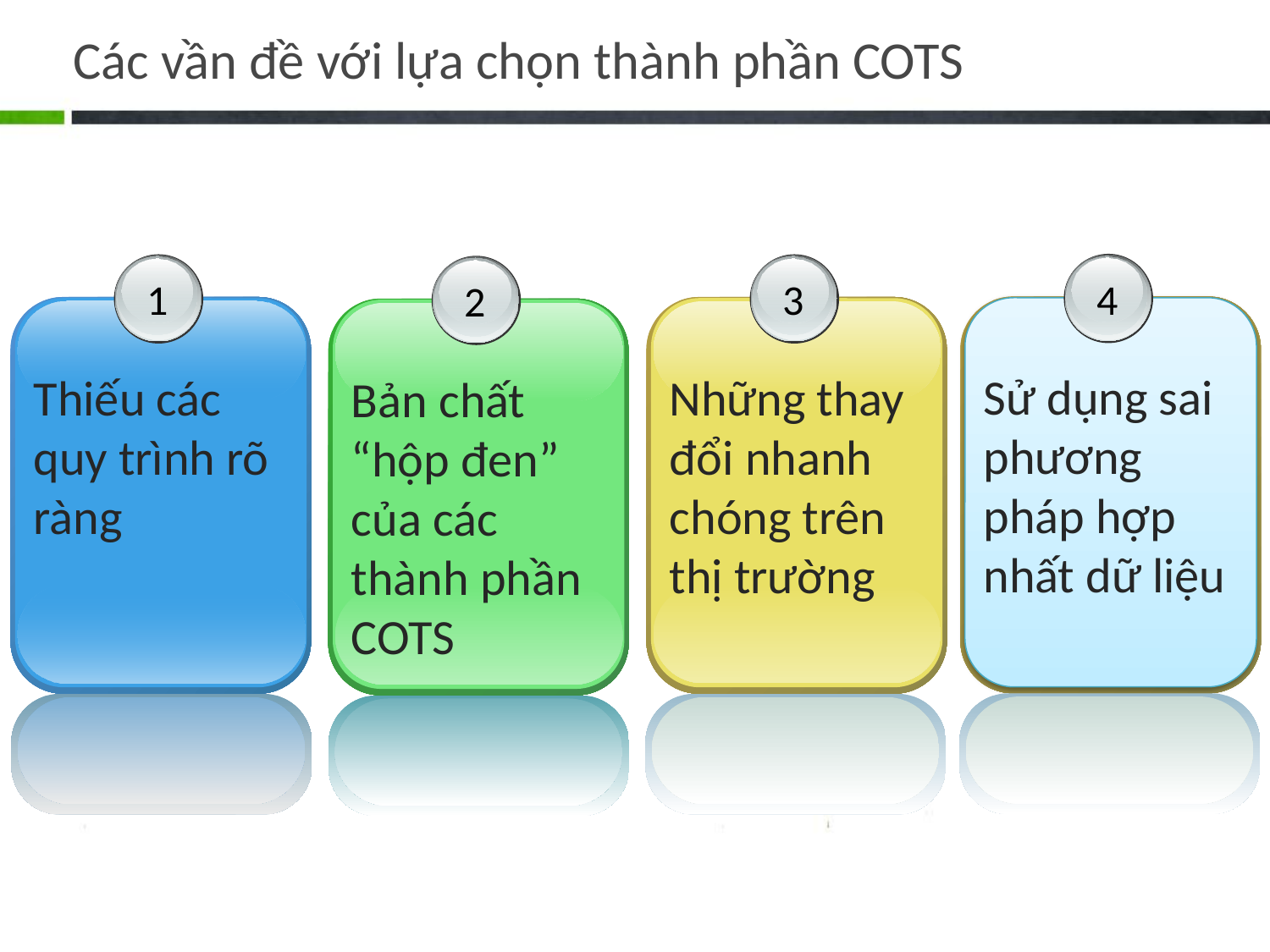

# Các vần đề với lựa chọn thành phần COTS

4

Sử dụng sai phương pháp hợp nhất dữ liệu

1

Thiếu các quy trình rõ ràng

3

Những thay đổi nhanh chóng trên thị trường

2

Bản chất “hộp đen” của các thành phần COTS